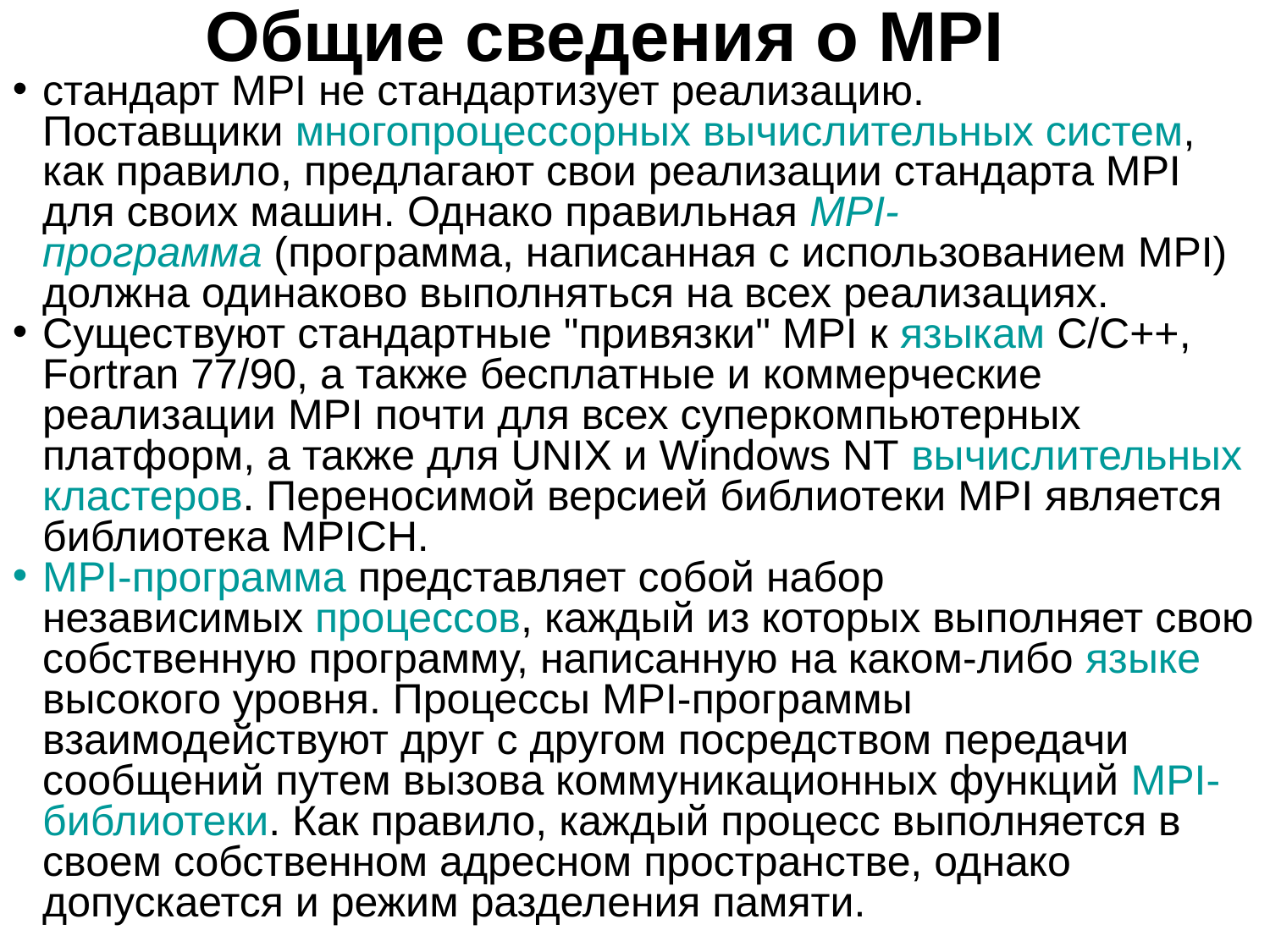

Общие сведения о MPI
стандарт MPI не стандартизует реализацию. Поставщики многопроцессорных вычислительных систем, как правило, предлагают свои реализации стандарта MPI для своих машин. Однако правильная MPI-программа (программа, написанная с использованием MPI) должна одинаково выполняться на всех реализациях.
Существуют стандартные "привязки" MPI к языкам С/С++, Fortran 77/90, а также бесплатные и коммерческие реализации MPI почти для всех суперкомпьютерных платформ, а также для UNIX и Windows NT вычислительных кластеров. Переносимой версией библиотеки МРI является библиотека МРIСН.
MPI-программа представляет собой набор независимых процессов, каждый из которых выполняет свою собственную программу, написанную на каком-либо языке высокого уровня. Процессы MPI-программы взаимодействуют друг с другом посредством передачи сообщений путем вызова коммуникационных функций MPI-библиотеки. Как правило, каждый процесс выполняется в своем собственном адресном пространстве, однако допускается и режим разделения памяти.